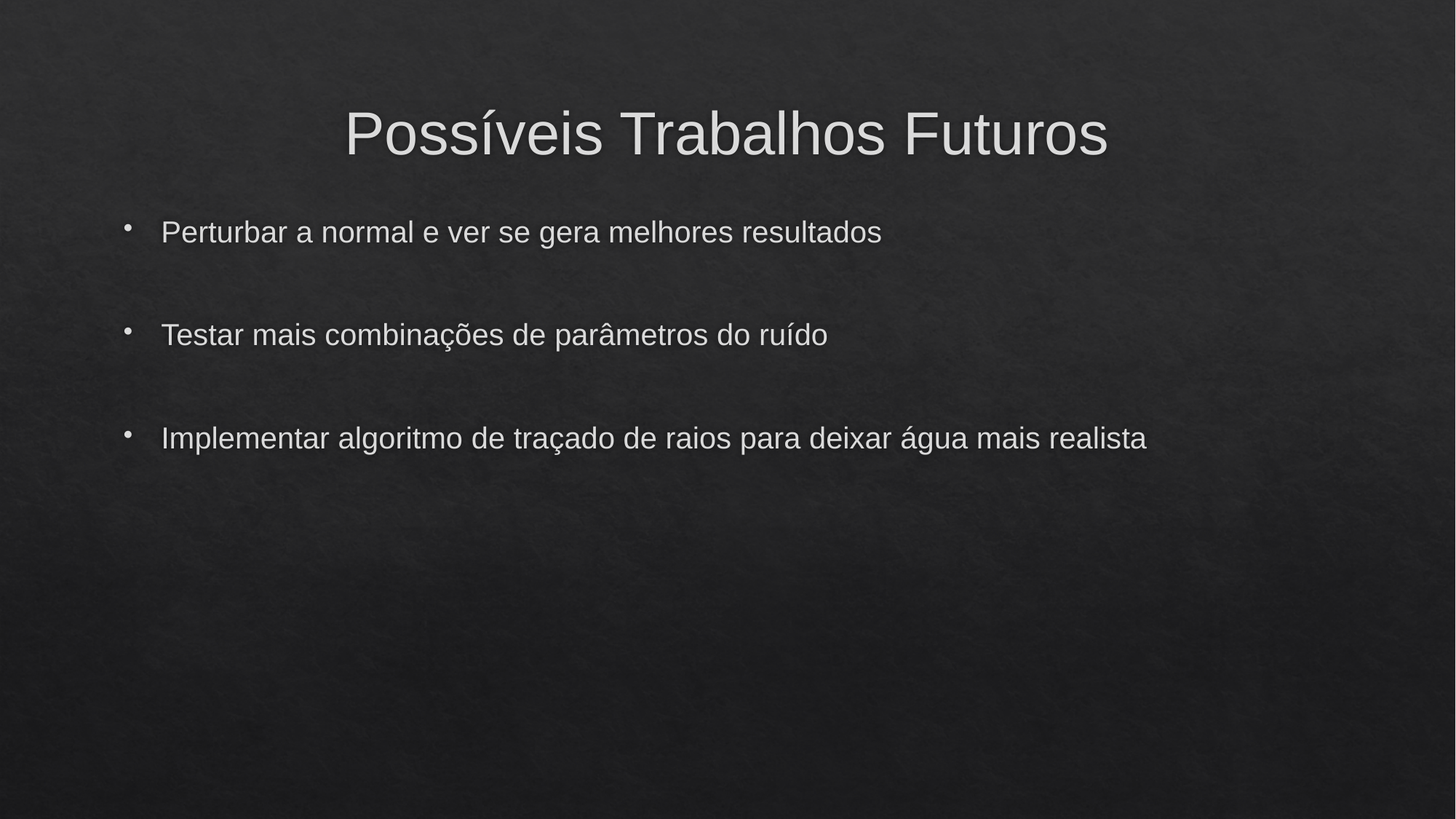

# Possíveis Trabalhos Futuros
Perturbar a normal e ver se gera melhores resultados

Testar mais combinações de parâmetros do ruído

Implementar algoritmo de traçado de raios para deixar água mais realista